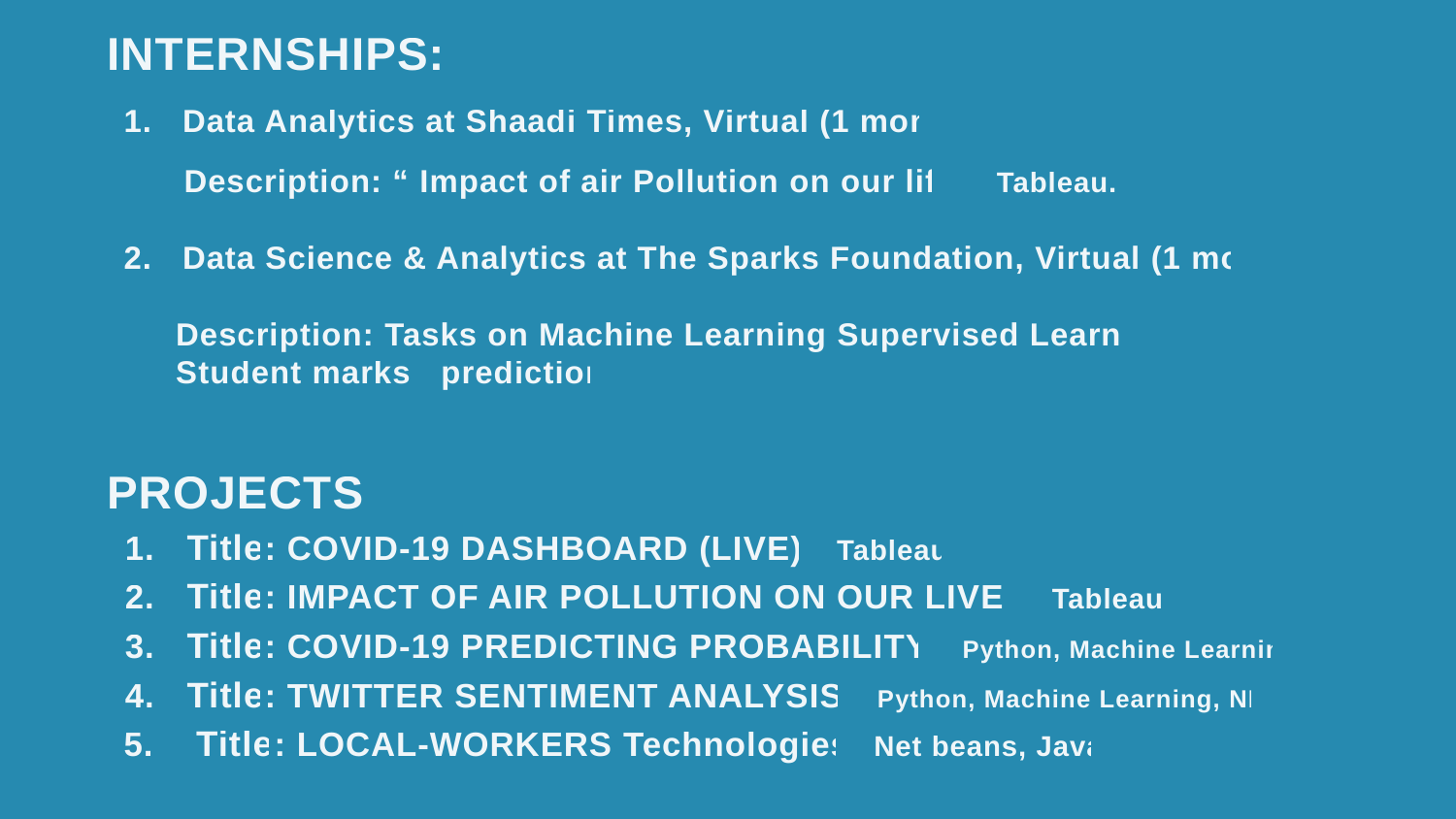

INTERNSHIPS:
1.   Data Analytics at Shaadi Times, Virtual (1 month)
      Description: “ Impact of air Pollution on our life”: Tableau.

2.   Data Science & Analytics at The Sparks Foundation, Virtual (1 month)

Description: Tasks on Machine Learning Supervised Learning.
Student marks   prediction.

PROJECTS:
1.   Title: COVID-19 DASHBOARD (LIVE) : Tableau
2.   Title: IMPACT OF AIR POLLUTION ON OUR LIVES: Tableau
3.   Title: COVID-19 PREDICTING PROBABILITY : Python, Machine Learning
4.   Title: TWITTER SENTIMENT ANALYSIS : Python, Machine Learning, NLP
5.    Title: LOCAL-WORKERS Technologies: Net beans, Java
#